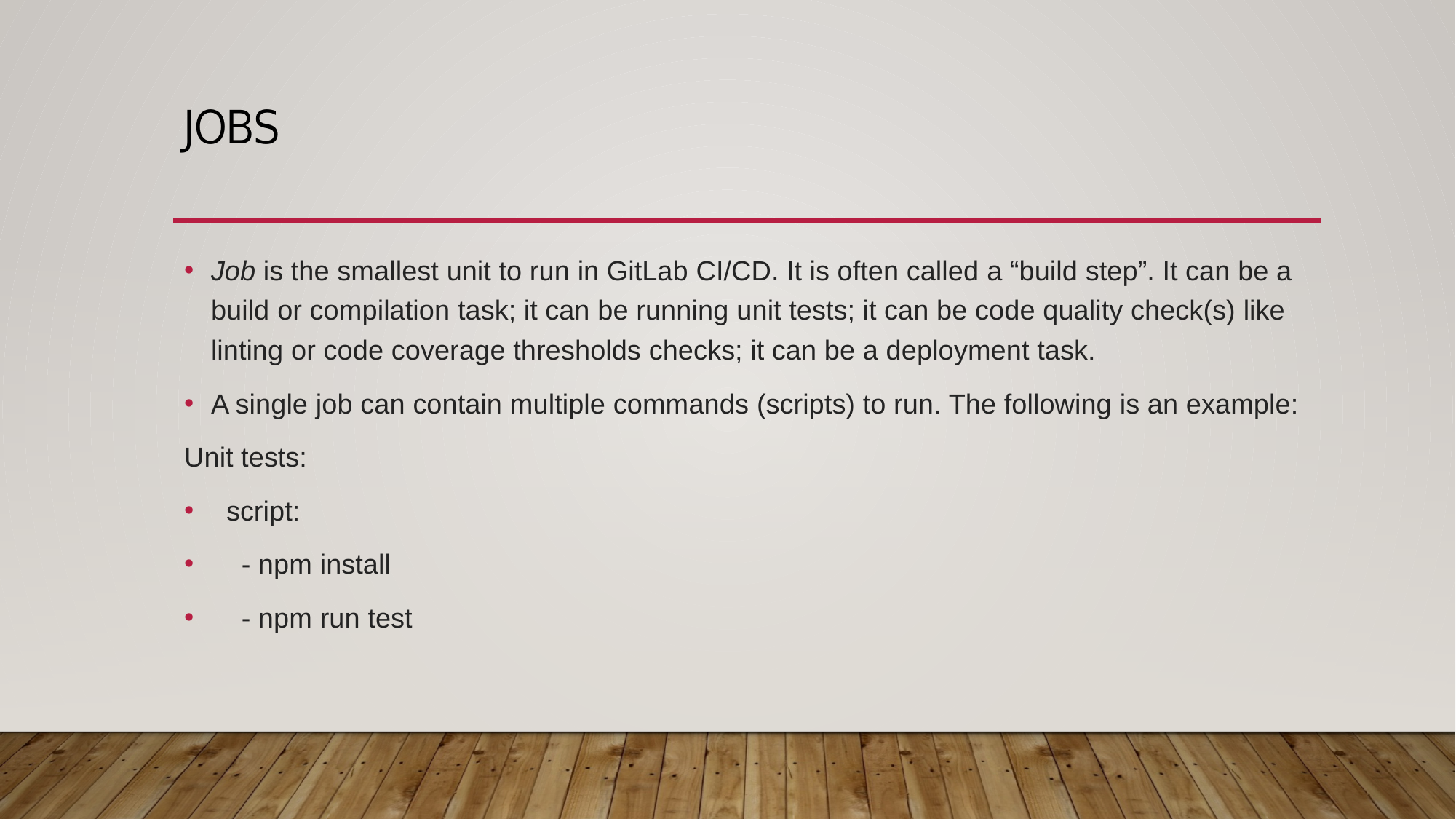

# jobs
Job is the smallest unit to run in GitLab CI/CD. It is often called a “build step”. It can be a build or compilation task; it can be running unit tests; it can be code quality check(s) like linting or code coverage thresholds checks; it can be a deployment task.
A single job can contain multiple commands (scripts) to run. The following is an example:
Unit tests:
  script:
    - npm install
    - npm run test